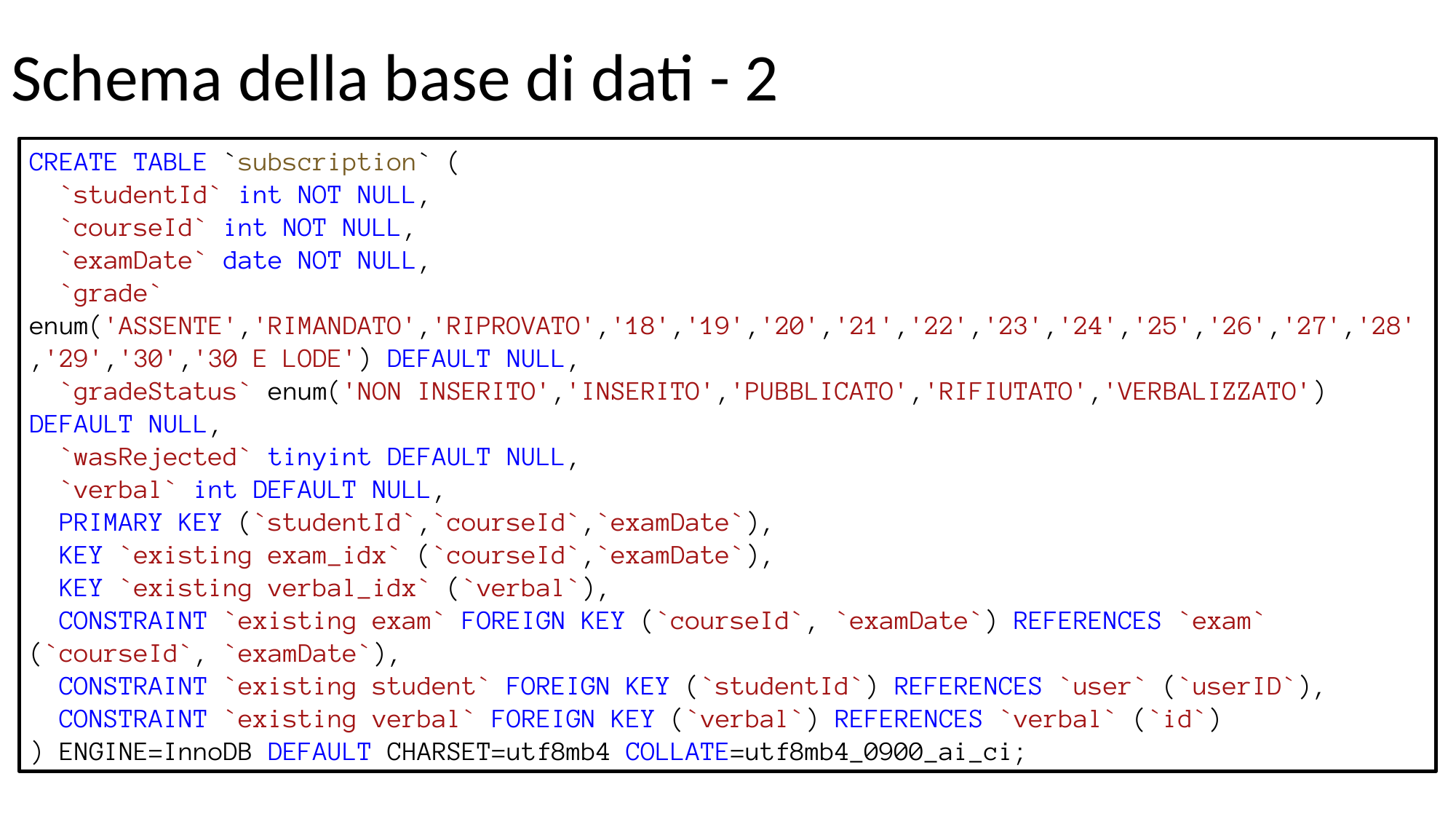

# Schema della base di dati - 2
CREATE TABLE `subscription` (
  `studentId` int NOT NULL,
  `courseId` int NOT NULL,
  `examDate` date NOT NULL,
  `grade` enum('ASSENTE','RIMANDATO','RIPROVATO','18','19','20','21','22','23','24','25','26','27','28','29','30','30 E LODE') DEFAULT NULL,
  `gradeStatus` enum('NON INSERITO','INSERITO','PUBBLICATO','RIFIUTATO','VERBALIZZATO') DEFAULT NULL,
  `wasRejected` tinyint DEFAULT NULL,
  `verbal` int DEFAULT NULL,
  PRIMARY KEY (`studentId`,`courseId`,`examDate`),
  KEY `existing exam_idx` (`courseId`,`examDate`),
  KEY `existing verbal_idx` (`verbal`),
  CONSTRAINT `existing exam` FOREIGN KEY (`courseId`, `examDate`) REFERENCES `exam` (`courseId`, `examDate`),
  CONSTRAINT `existing student` FOREIGN KEY (`studentId`) REFERENCES `user` (`userID`),
  CONSTRAINT `existing verbal` FOREIGN KEY (`verbal`) REFERENCES `verbal` (`id`)
) ENGINE=InnoDB DEFAULT CHARSET=utf8mb4 COLLATE=utf8mb4_0900_ai_ci;